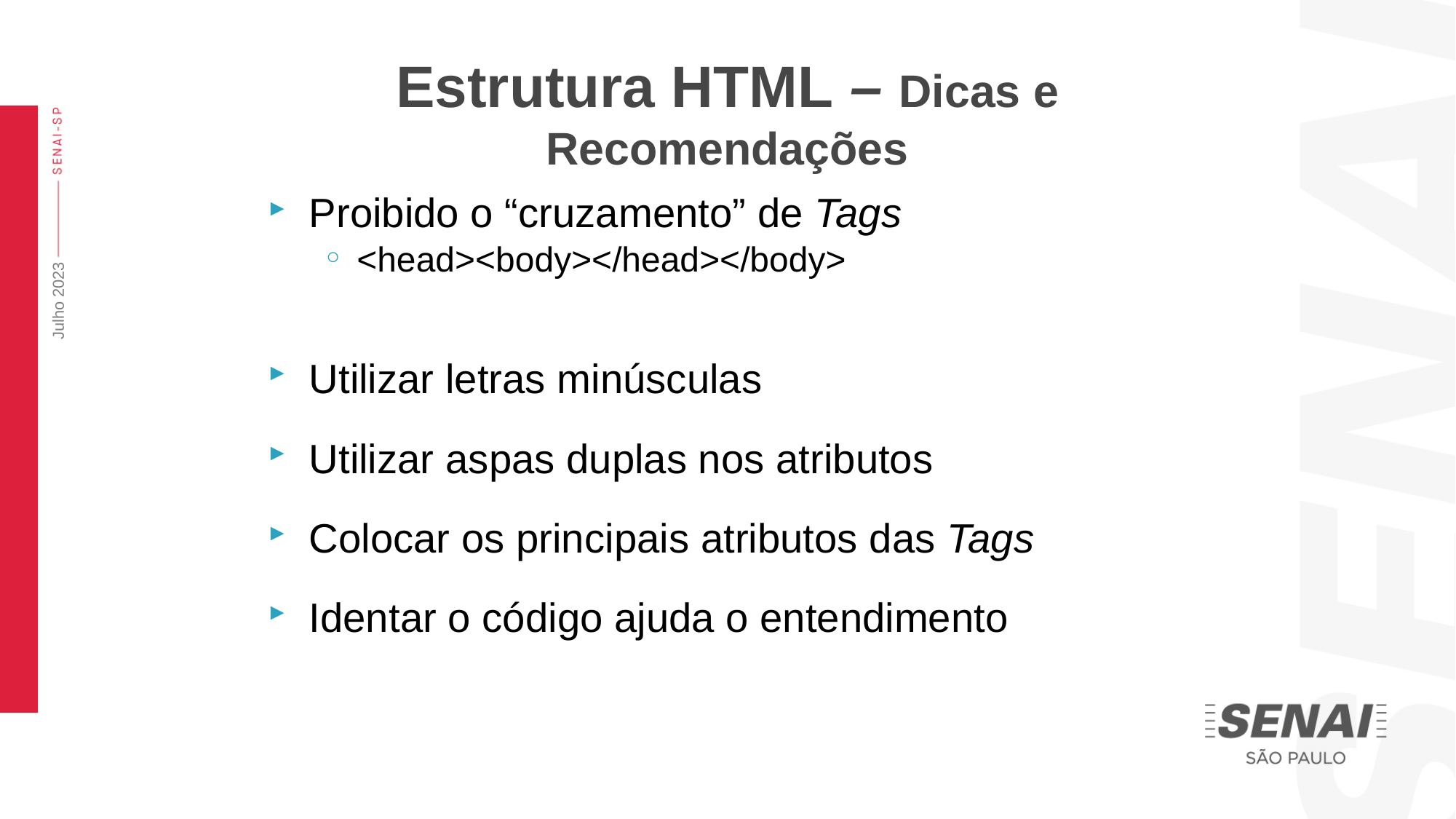

Estrutura HTML – Dicas e Recomendações
Proibido o “cruzamento” de Tags
<head><body></head></body>

Utilizar letras minúsculas
Utilizar aspas duplas nos atributos
Colocar os principais atributos das Tags
Identar o código ajuda o entendimento
Julho 2023